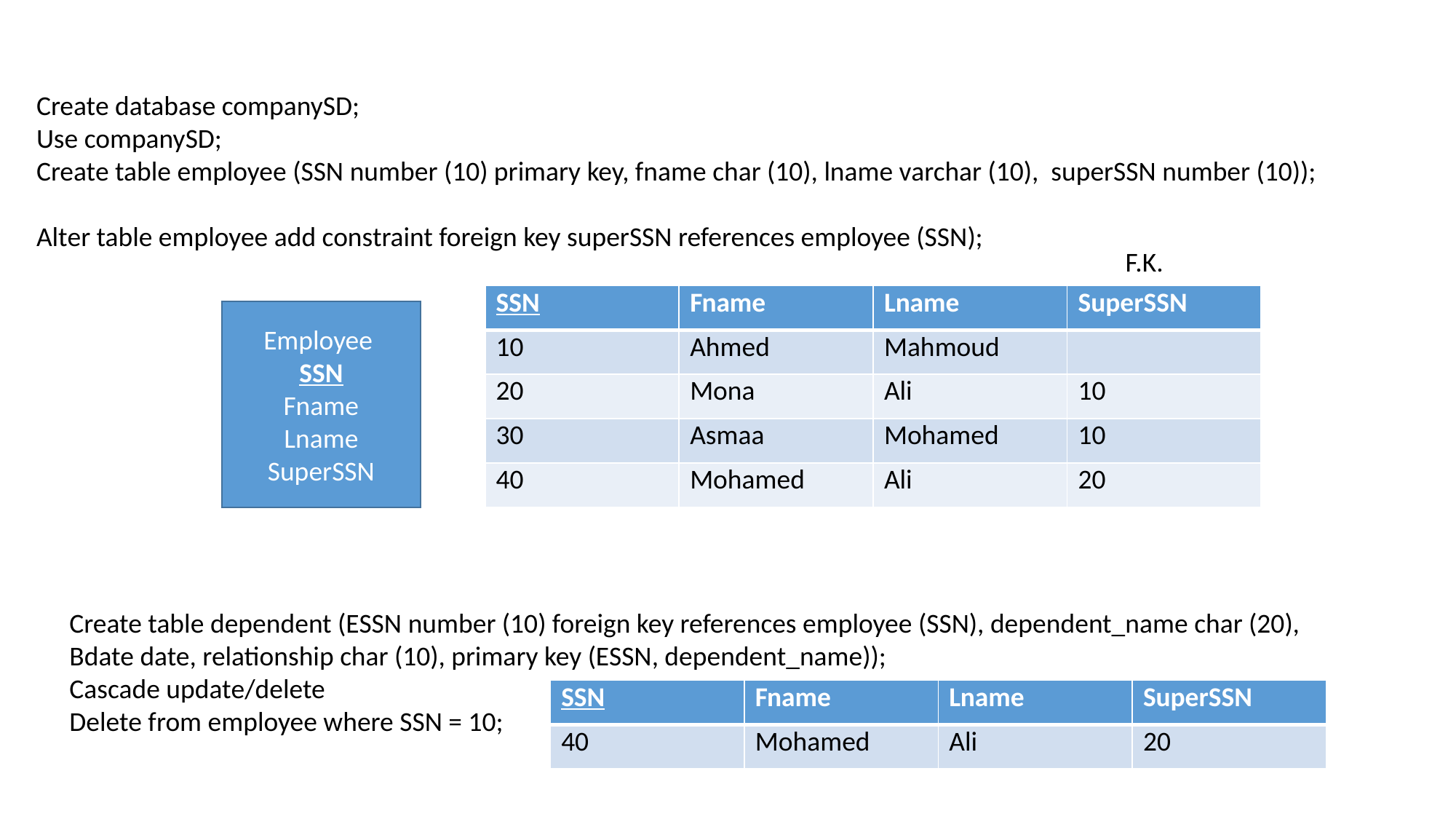

Create database companySD;
Use companySD;
Create table employee (SSN number (10) primary key, fname char (10), lname varchar (10),  superSSN number (10));

Alter table employee add constraint foreign key superSSN references employee (SSN);

F.K.
| SSN | Fname | Lname | SuperSSN |
| --- | --- | --- | --- |
| 10 | Ahmed | Mahmoud |  |
| 20 | Mona | Ali | 10 |
| 30 | Asmaa | Mohamed | 10 |
| 40 | Mohamed | Ali | 20 |
Employee
SSN
Fname
Lname
SuperSSN
Create table dependent (ESSN number (10) foreign key references employee (SSN), dependent_name char (20),
Bdate date, relationship char (10), primary key (ESSN, dependent_name));
Cascade update/delete
Delete from employee where SSN = 10;
| SSN | Fname | Lname | SuperSSN |
| --- | --- | --- | --- |
| 40 | Mohamed | Ali | 20 |